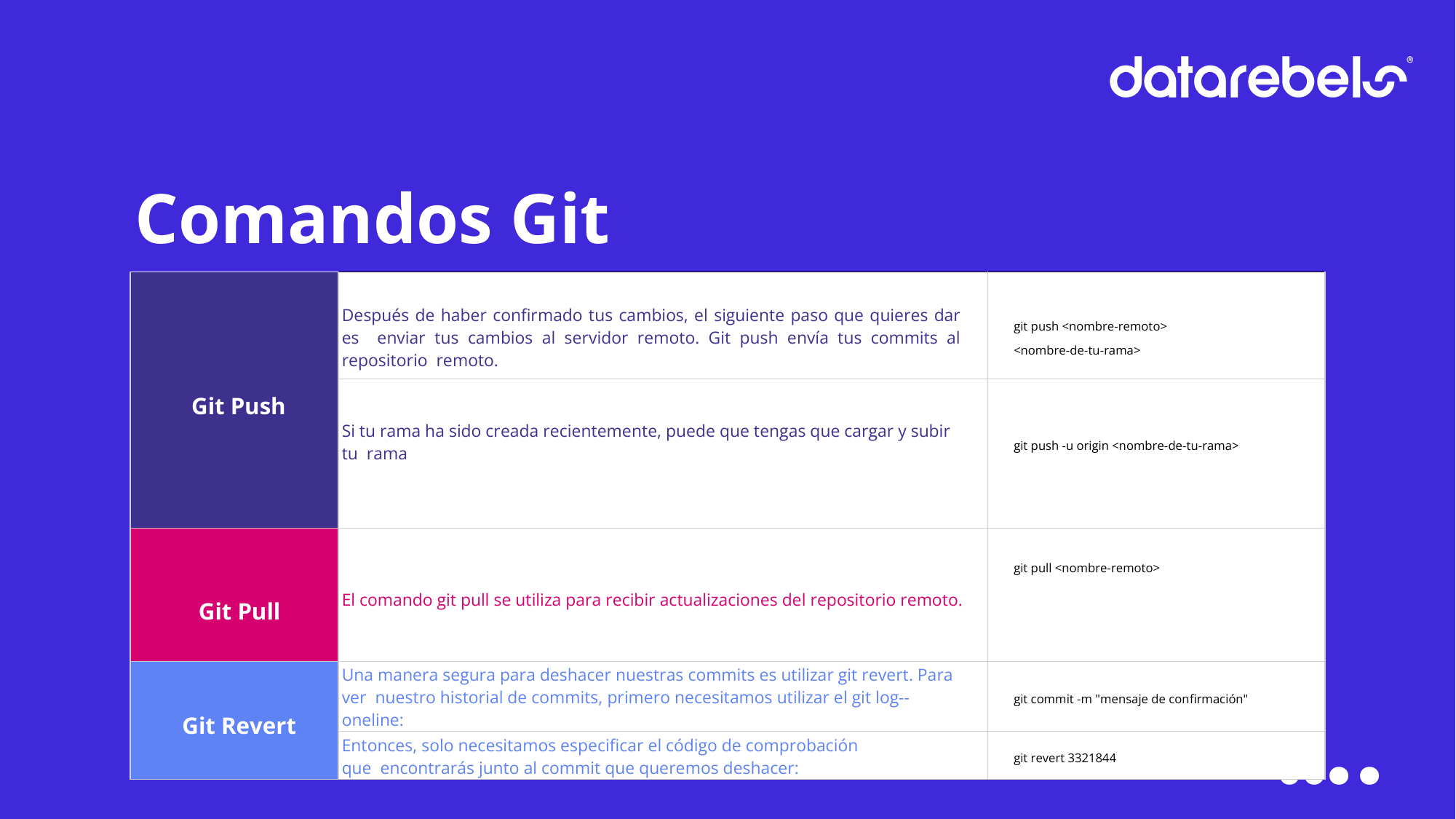

# Comandos Git
| Git Push | Después de haber conﬁrmado tus cambios, el siguiente paso que quieres dar es enviar tus cambios al servidor remoto. Git push envía tus commits al repositorio remoto. | git push <nombre-remoto> <nombre-de-tu-rama> |
| --- | --- | --- |
|  | Si tu rama ha sido creada recientemente, puede que tengas que cargar y subir tu rama | git push -u origin <nombre-de-tu-rama> |
| Git Pull | El comando git pull se utiliza para recibir actualizaciones del repositorio remoto. | git pull <nombre-remoto> |
| Git Revert | Una manera segura para deshacer nuestras commits es utilizar git revert. Para ver nuestro historial de commits, primero necesitamos utilizar el git log-- oneline: | git commit -m "mensaje de confirmación" |
|  | Entonces, solo necesitamos especiﬁcar el código de comprobación que encontrarás junto al commit que queremos deshacer: | git revert 3321844 |